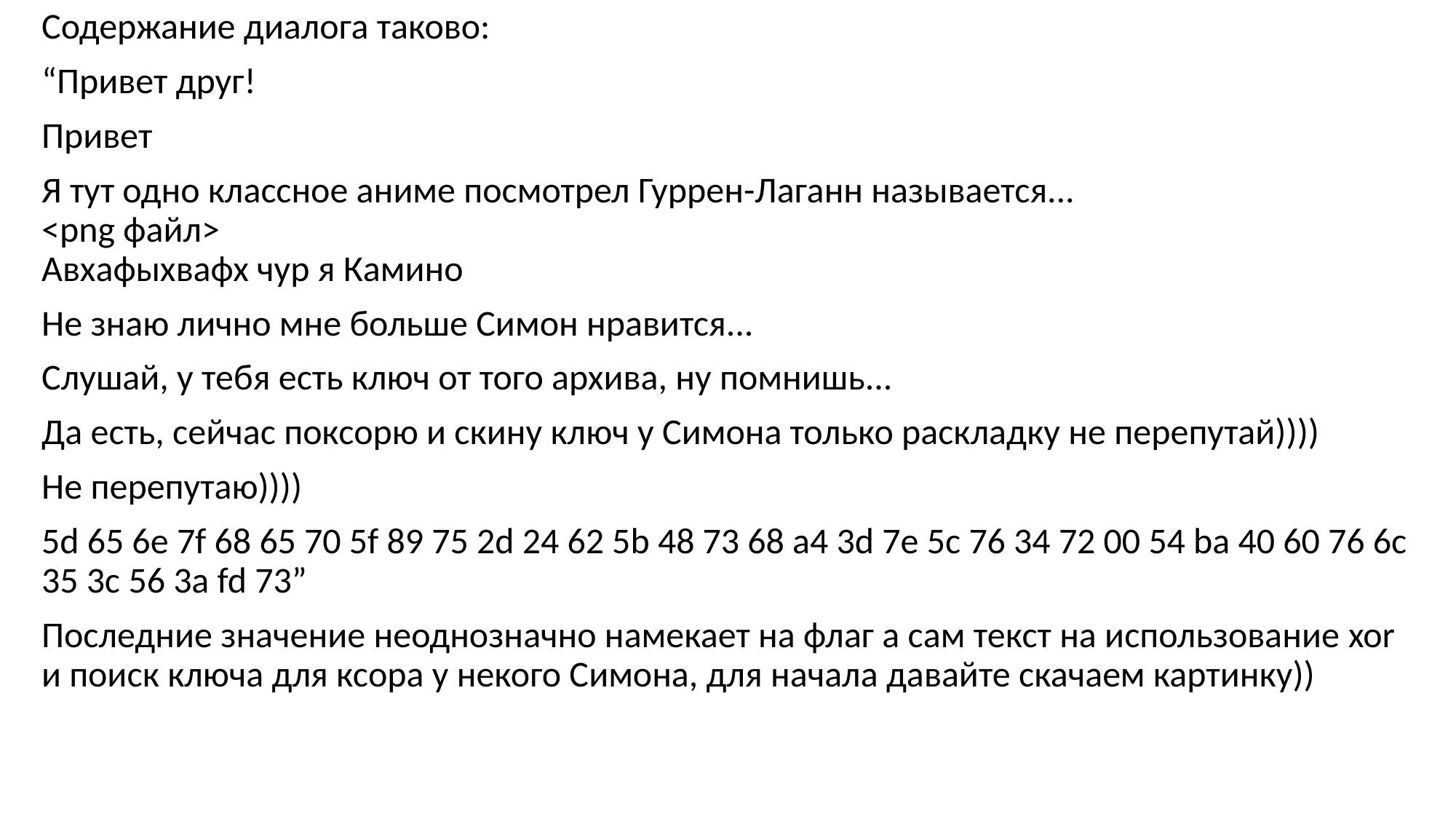

Содержание диалога таково:
“Привет друг!
Привет
Я тут одно классное аниме посмотрел Гуррен-Лаганн называется...
<png файл>
Авхафыхвафх чур я Камино
Не знаю лично мне больше Симон нравится...
Слушай, у тебя есть ключ от того архива, ну помнишь...
Да есть, сейчас поксорю и скину ключ у Симона только раскладку не перепутай))))
Не перепутаю))))
5d 65 6e 7f 68 65 70 5f 89 75 2d 24 62 5b 48 73 68 a4 3d 7e 5c 76 34 72 00 54 ba 40 60 76 6c 35 3c 56 3a fd 73”
Последние значение неоднозначно намекает на флаг а сам текст на использование xor и поиск ключа для ксора у некого Симона, для начала давайте скачаем картинку))